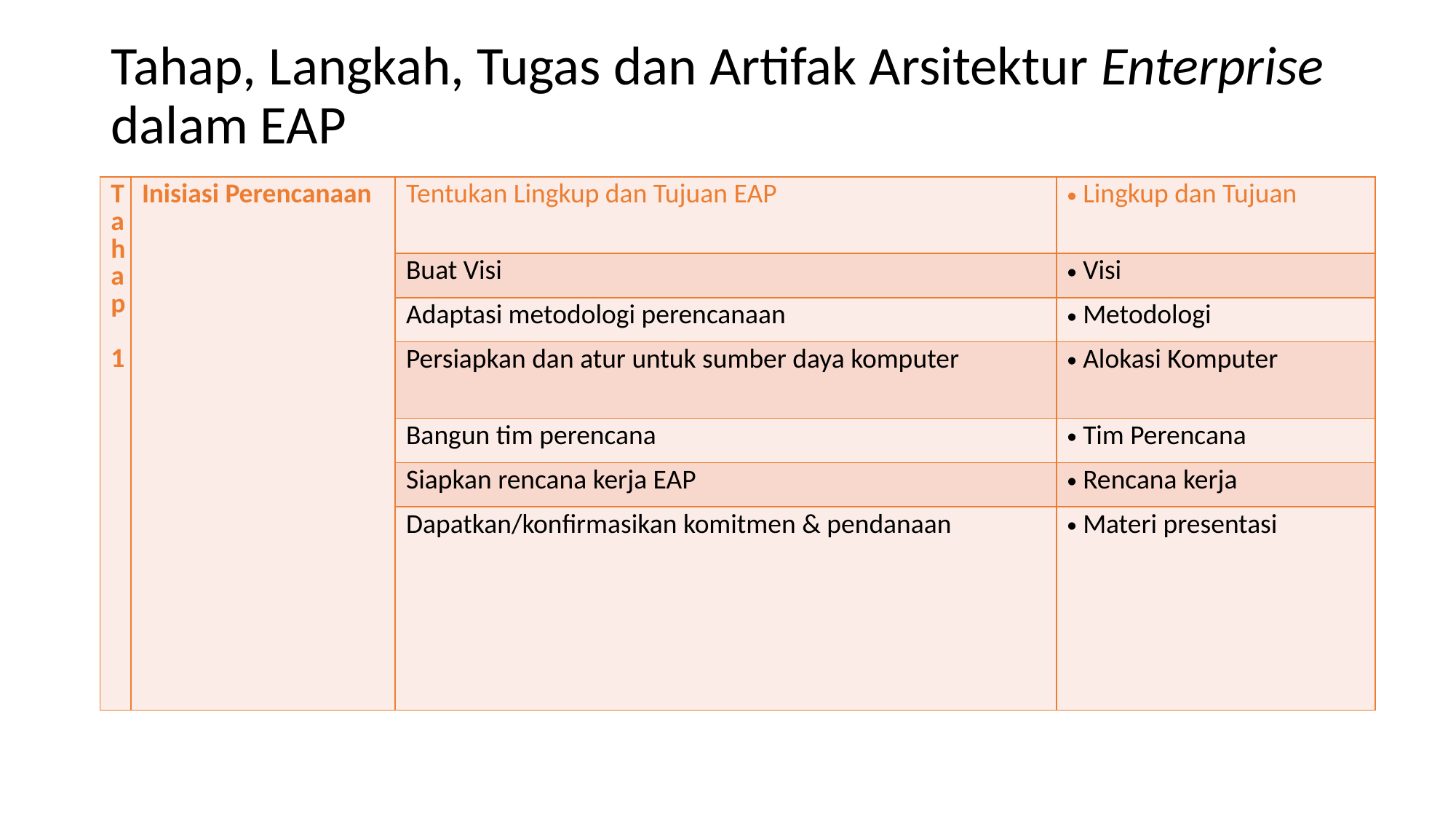

# Tahap, Langkah, Tugas dan Artifak Arsitektur Enterprise dalam EAP
| Tahap 1 | Inisiasi Perencanaan | Tentukan Lingkup dan Tujuan EAP | Lingkup dan Tujuan |
| --- | --- | --- | --- |
|  |  | Buat Visi | Visi |
|  |  | Adaptasi metodologi perencanaan | Metodologi |
|  |  | Persiapkan dan atur untuk sumber daya komputer | Alokasi Komputer |
|  |  | Bangun tim perencana | Tim Perencana |
|  |  | Siapkan rencana kerja EAP | Rencana kerja |
|  |  | Dapatkan/konfirmasikan komitmen & pendanaan | Materi presentasi |